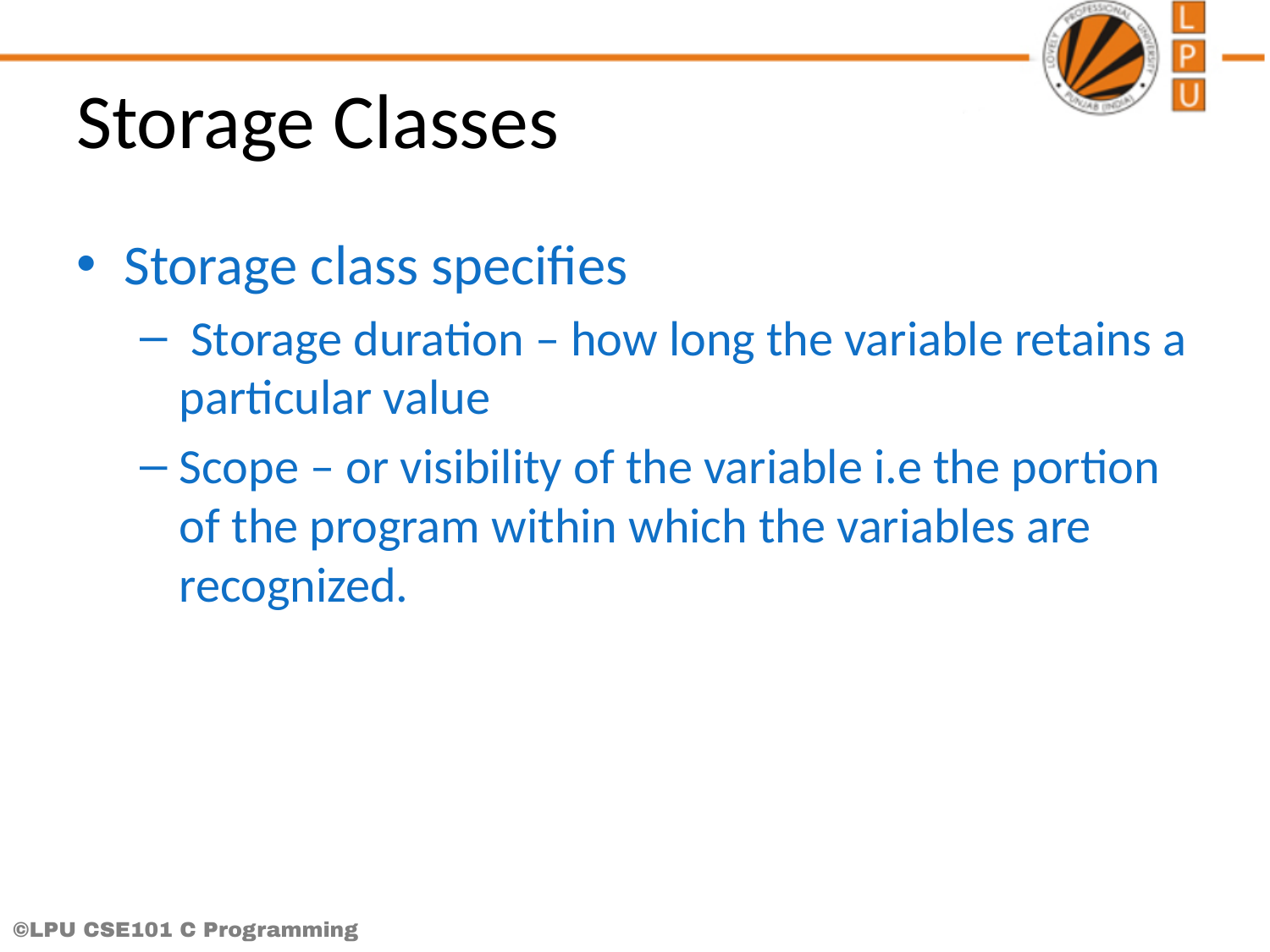

# Storage Classes
Storage class specifies
 Storage duration – how long the variable retains a particular value
Scope – or visibility of the variable i.e the portion of the program within which the variables are recognized.